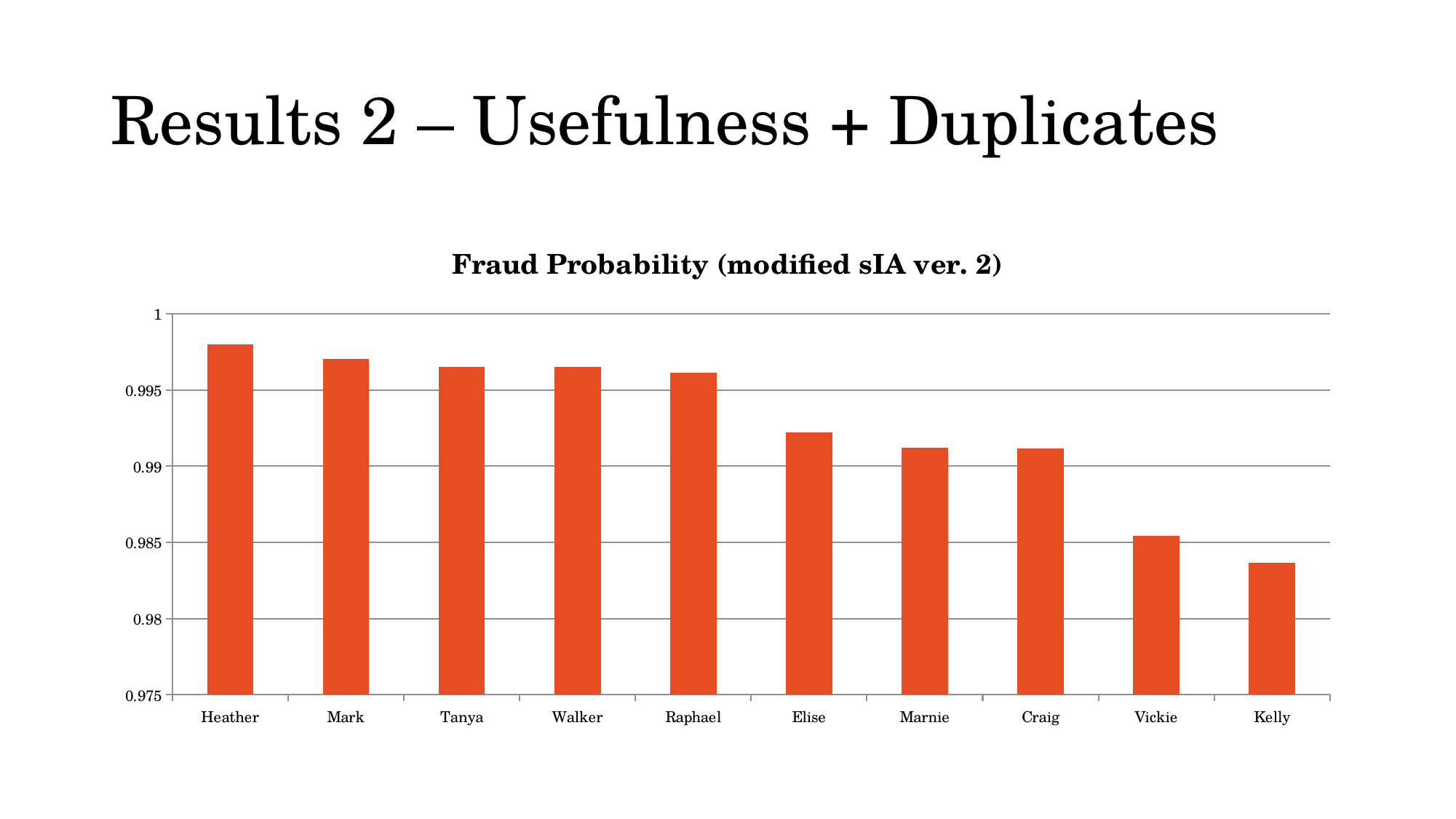

# Results 2 – Usefulness + Duplicates

### Chart:

| Category |  |
|---|---|
| Heather | 0.9980229999999997 |
| Mark | 0.997029 |
| Tanya | 0.9965239999999994 |
| Walker | 0.9965189999999995 |
| Raphael | 0.9961319999999997 |
| Elise | 0.9922129999999995 |
| Marnie | 0.9912379999999994 |
| Craig | 0.9911669999999995 |
| Vickie | 0.9854569999999995 |
| Kelly | 0.98367 |